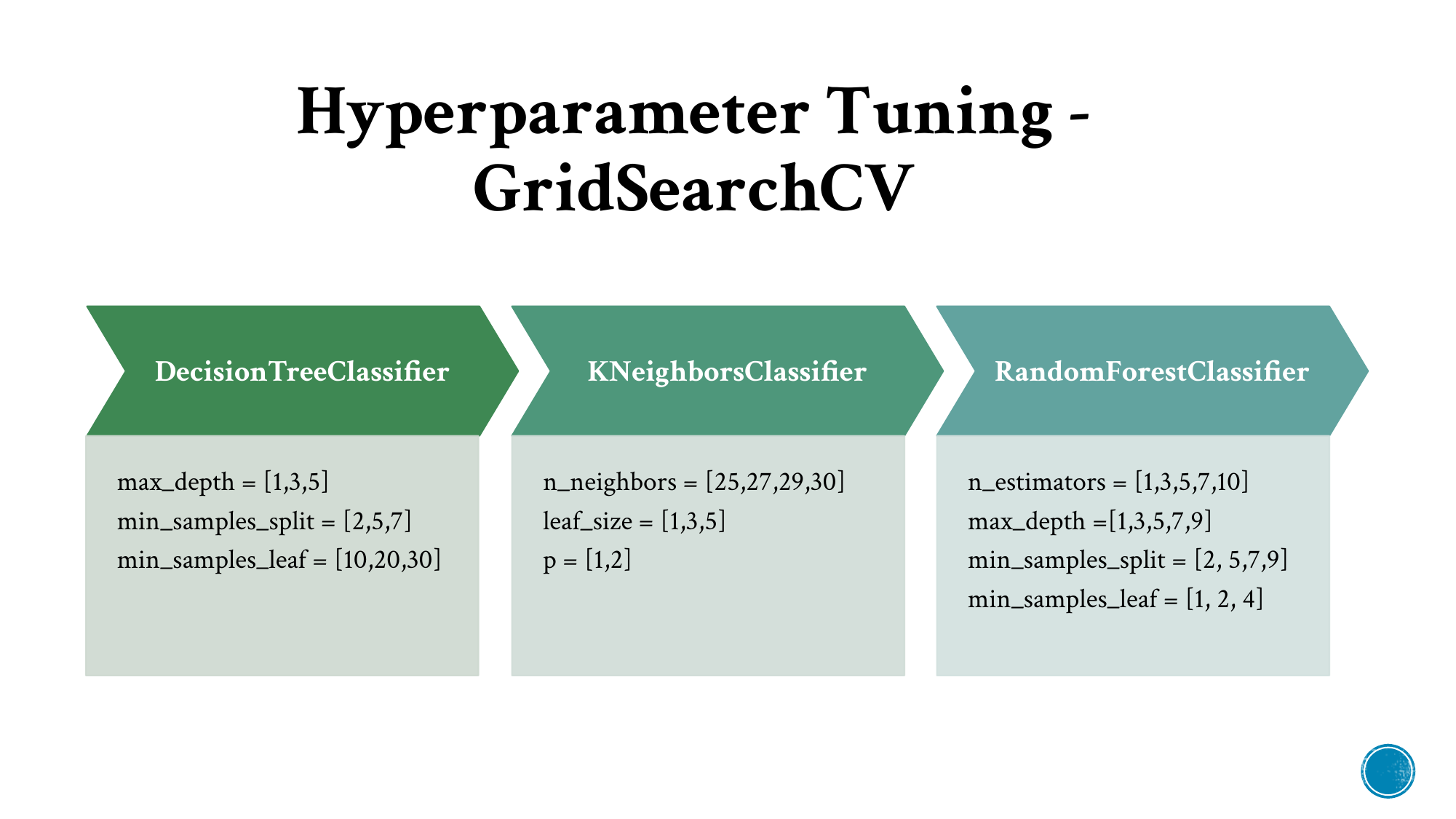

# Hyperparameter Tuning - GridSearchCV
DecisionTreeClassifier
max_depth = [1,3,5]
min_samples_split = [2,5,7]
min_samples_leaf = [10,20,30]
KNeighborsClassifier
n_neighbors = [25,27,29,30]
leaf_size = [1,3,5]
p = [1,2]
RandomForestClassifier
n_estimators = [1,3,5,7,10]
max_depth =[1,3,5,7,9]
min_samples_split = [2, 5,7,9]
min_samples_leaf = [1, 2, 4]